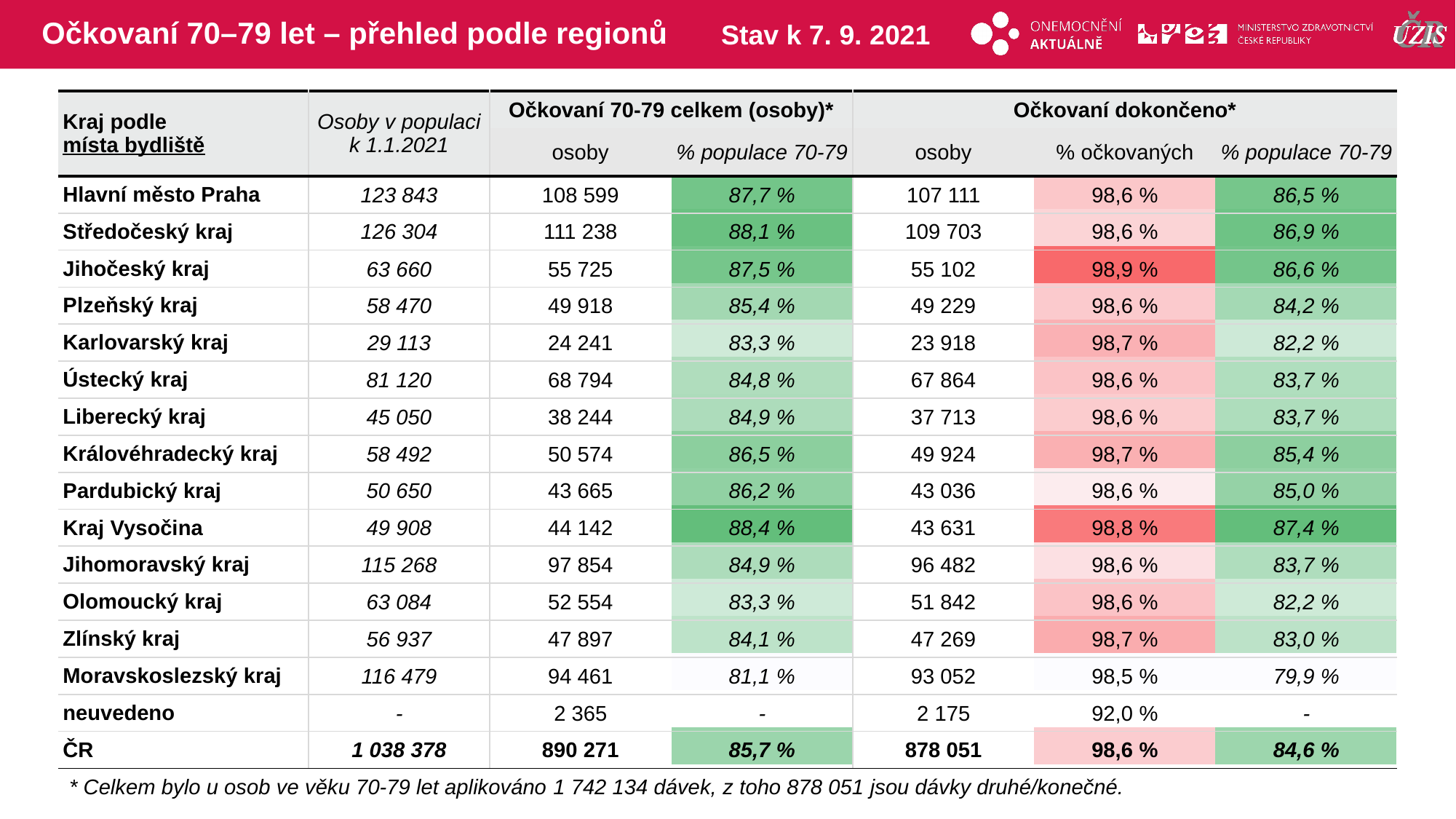

# Očkovaní 70–79 let – přehled podle regionů
Stav k 7. 9. 2021
| Kraj podle místa bydliště | Osoby v populaci k 1.1.2021 | Očkovaní 70-79 celkem (osoby)\* |  | Očkovaní dokončeno\* |  |  |
| --- | --- | --- | --- | --- | --- | --- |
|  |  | osoby | % populace 70-79 | osoby | % očkovaných | % populace 70-79 |
| Hlavní město Praha | 123 843 | 108 599 | 87,7 % | 107 111 | 98,6 % | 86,5 % |
| Středočeský kraj | 126 304 | 111 238 | 88,1 % | 109 703 | 98,6 % | 86,9 % |
| Jihočeský kraj | 63 660 | 55 725 | 87,5 % | 55 102 | 98,9 % | 86,6 % |
| Plzeňský kraj | 58 470 | 49 918 | 85,4 % | 49 229 | 98,6 % | 84,2 % |
| Karlovarský kraj | 29 113 | 24 241 | 83,3 % | 23 918 | 98,7 % | 82,2 % |
| Ústecký kraj | 81 120 | 68 794 | 84,8 % | 67 864 | 98,6 % | 83,7 % |
| Liberecký kraj | 45 050 | 38 244 | 84,9 % | 37 713 | 98,6 % | 83,7 % |
| Královéhradecký kraj | 58 492 | 50 574 | 86,5 % | 49 924 | 98,7 % | 85,4 % |
| Pardubický kraj | 50 650 | 43 665 | 86,2 % | 43 036 | 98,6 % | 85,0 % |
| Kraj Vysočina | 49 908 | 44 142 | 88,4 % | 43 631 | 98,8 % | 87,4 % |
| Jihomoravský kraj | 115 268 | 97 854 | 84,9 % | 96 482 | 98,6 % | 83,7 % |
| Olomoucký kraj | 63 084 | 52 554 | 83,3 % | 51 842 | 98,6 % | 82,2 % |
| Zlínský kraj | 56 937 | 47 897 | 84,1 % | 47 269 | 98,7 % | 83,0 % |
| Moravskoslezský kraj | 116 479 | 94 461 | 81,1 % | 93 052 | 98,5 % | 79,9 % |
| neuvedeno | - | 2 365 | - | 2 175 | 92,0 % | - |
| ČR | 1 038 378 | 890 271 | 85,7 % | 878 051 | 98,6 % | 84,6 % |
|  |  |  |  |  |  |
| --- | --- | --- | --- | --- | --- |
|  |  |  |  |  |  |
|  |  |  |  |  |  |
|  |  |  |  |  |  |
|  |  |  |  |  |  |
|  |  |  |  |  |  |
|  |  |  |  |  |  |
|  |  |  |  |  |  |
|  |  |  |  |  |  |
|  |  |  |  |  |  |
|  |  |  |  |  |  |
|  |  |  |  |  |  |
|  |  |  |  |  |  |
|  |  |  |  |  |  |
|  |  |  |  |  |  |
|  |  |  |  |  |  |
* Celkem bylo u osob ve věku 70-79 let aplikováno 1 742 134 dávek, z toho 878 051 jsou dávky druhé/konečné.